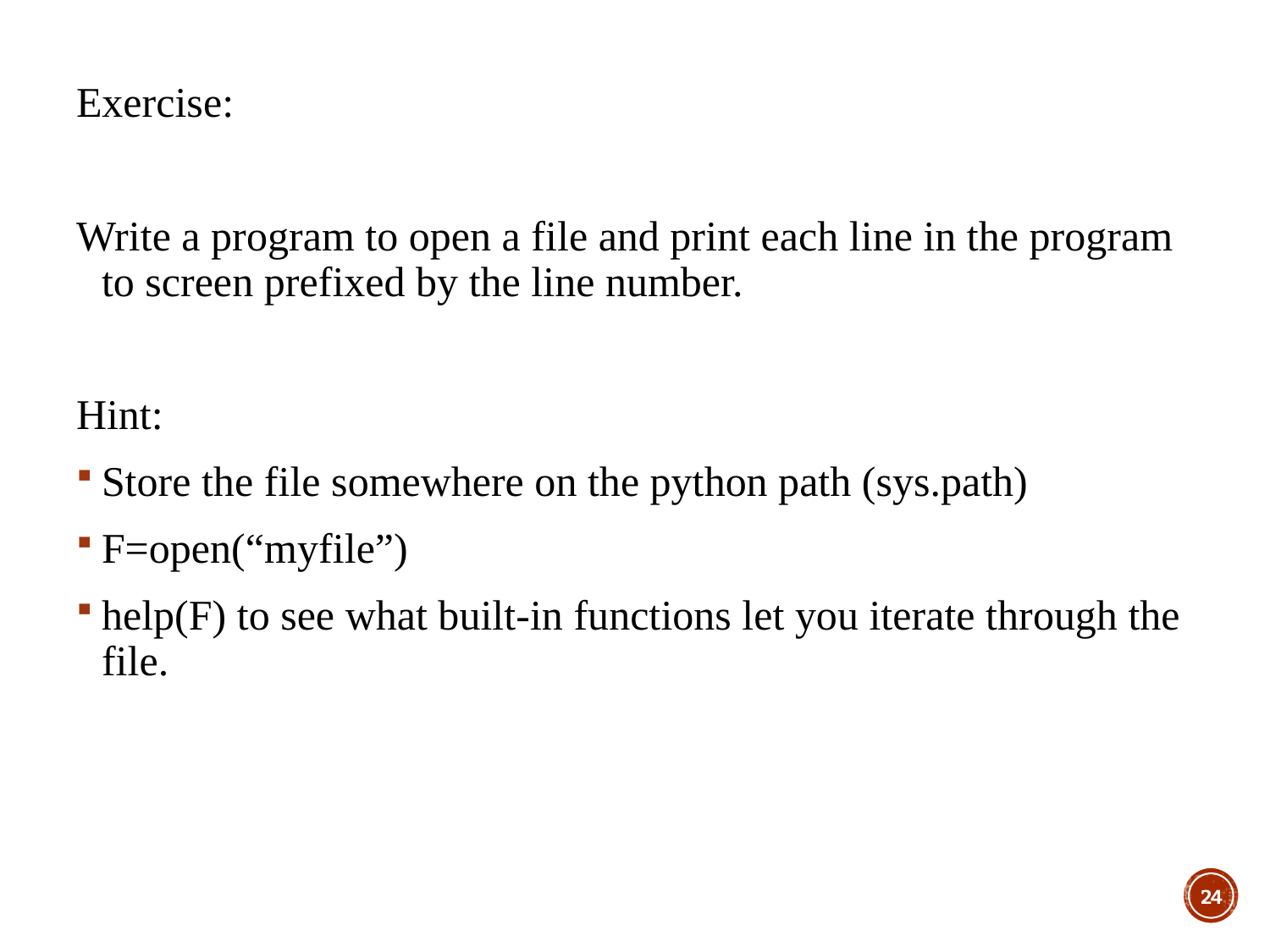

Exercise:

Write a program to open a file and print each line in the program to screen prefixed by the line number.

Hint:
Store the file somewhere on the python path (sys.path)
F=open(“myfile”)
help(F) to see what built-in functions let you iterate through the file.
24